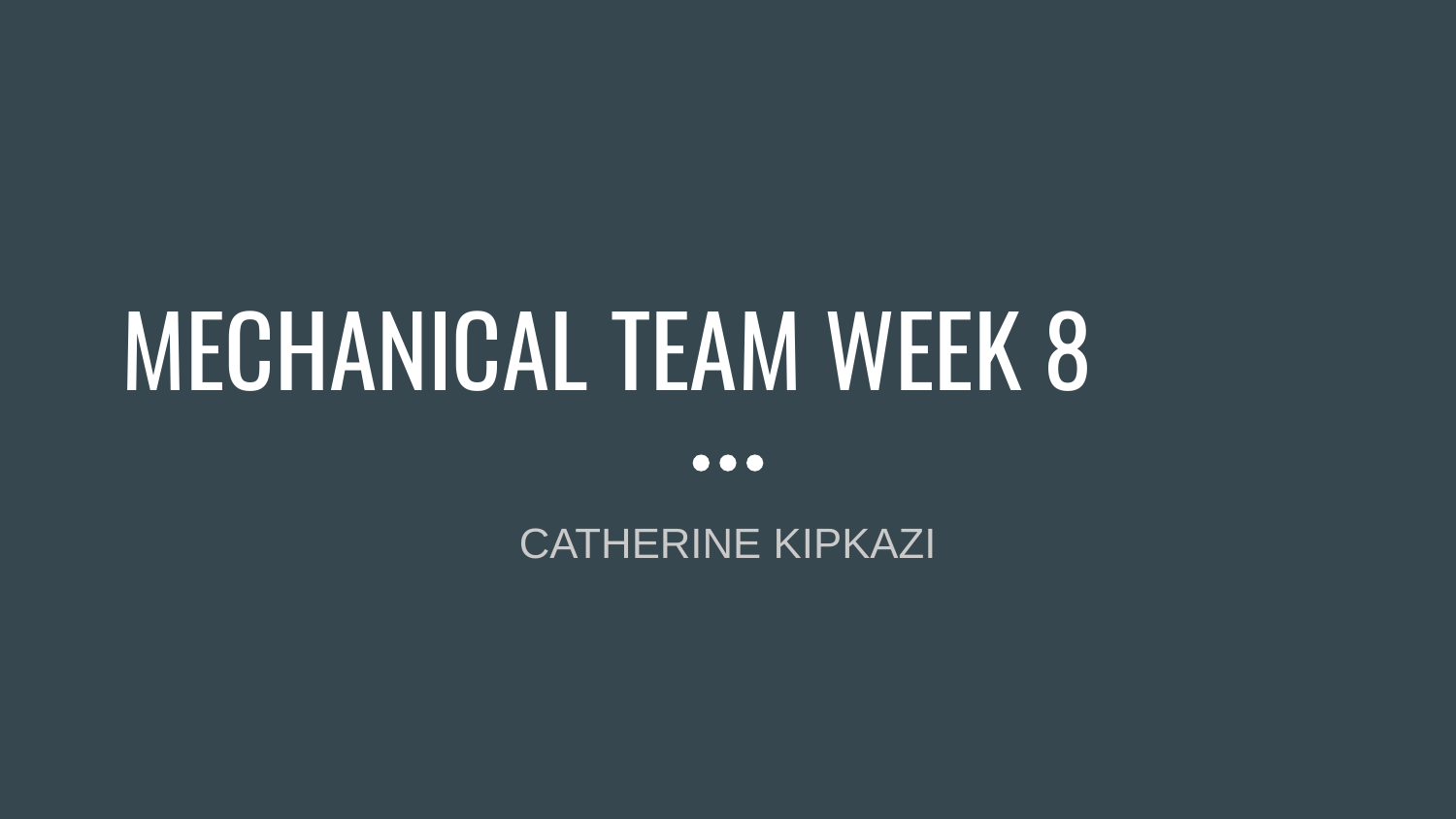

# MECHANICAL TEAM WEEK 8
CATHERINE KIPKAZI